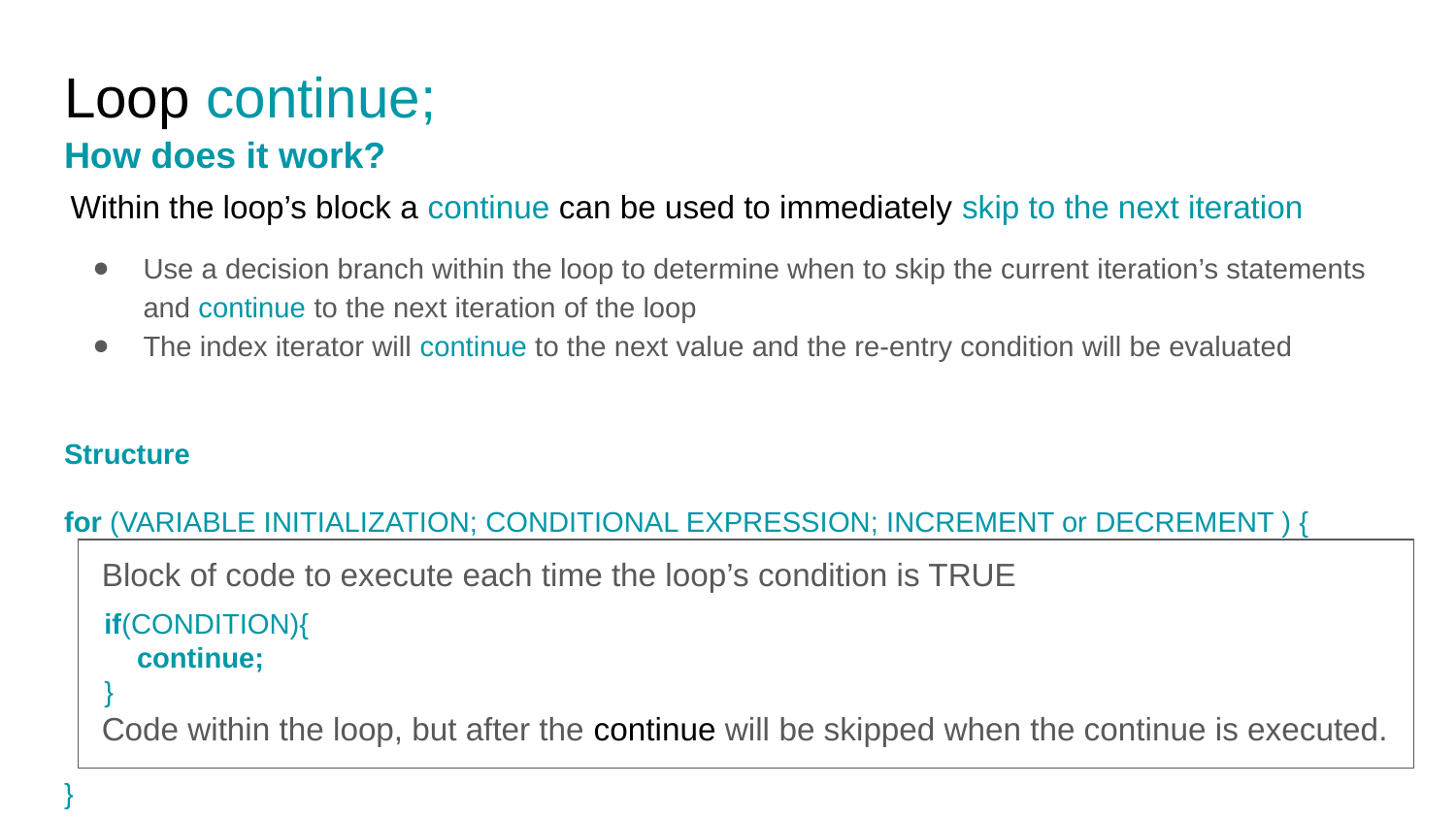

# Loop continue;
How does it work?
Within the loop’s block a continue can be used to immediately skip to the next iteration
Use a decision branch within the loop to determine when to skip the current iteration’s statements and continue to the next iteration of the loop
The index iterator will continue to the next value and the re-entry condition will be evaluated
Structure

for (VARIABLE INITIALIZATION; CONDITIONAL EXPRESSION; INCREMENT or DECREMENT ) {

     if(CONDITION){
continue;
     }

}
 Block of code to execute each time the loop’s condition is TRUE

 Code within the loop, but after the continue will be skipped when the continue is executed.